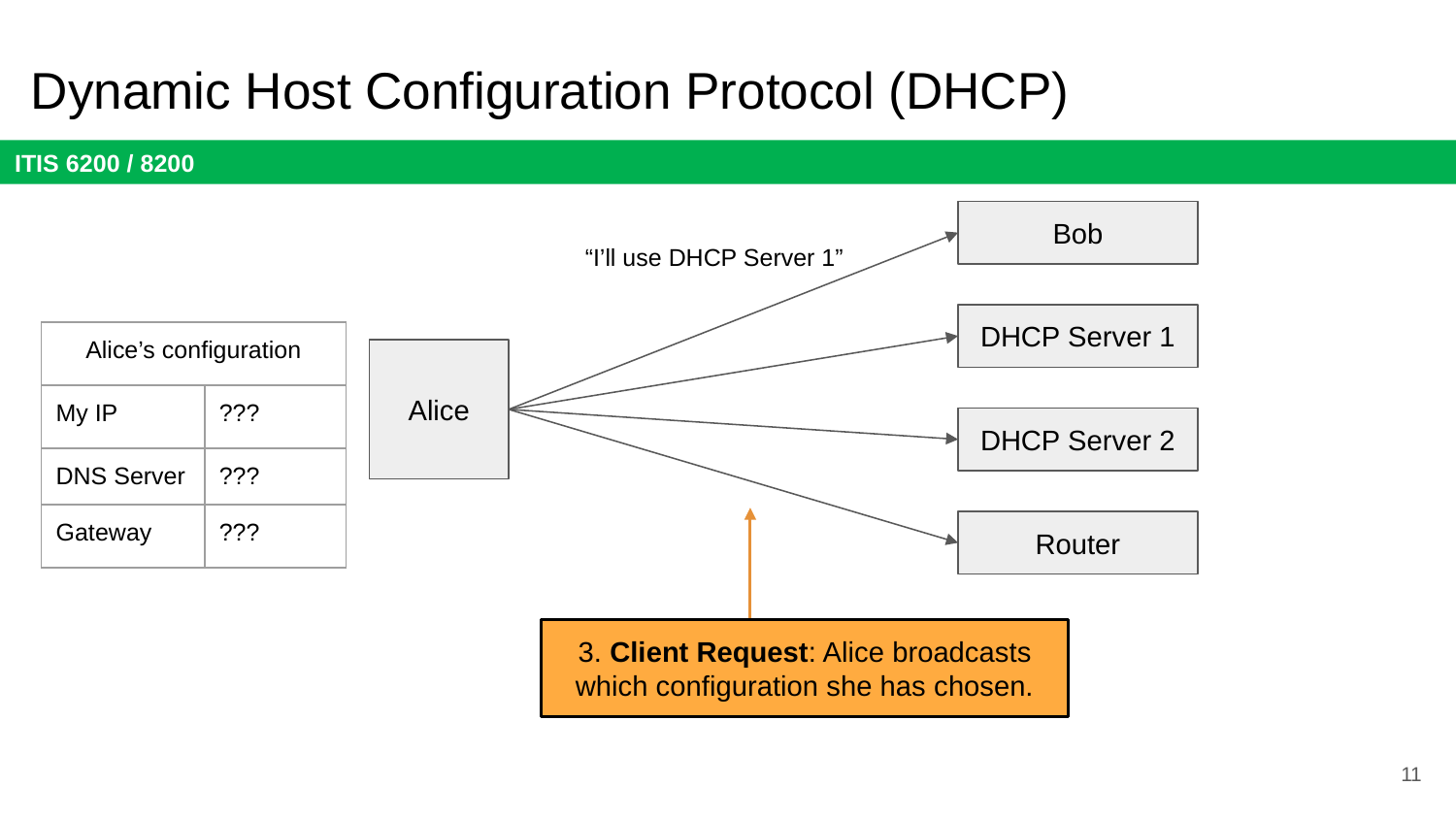

# Dynamic Host Configuration Protocol (DHCP)
Bob
“I’ll use DHCP Server 1”
DHCP Server 1
| Alice’s configuration |  |
| --- | --- |
| My IP | ??? |
| DNS Server | ??? |
| Gateway | ??? |
Alice
DHCP Server 2
3. Client Request: Alice broadcasts which configuration she has chosen.
Router
11